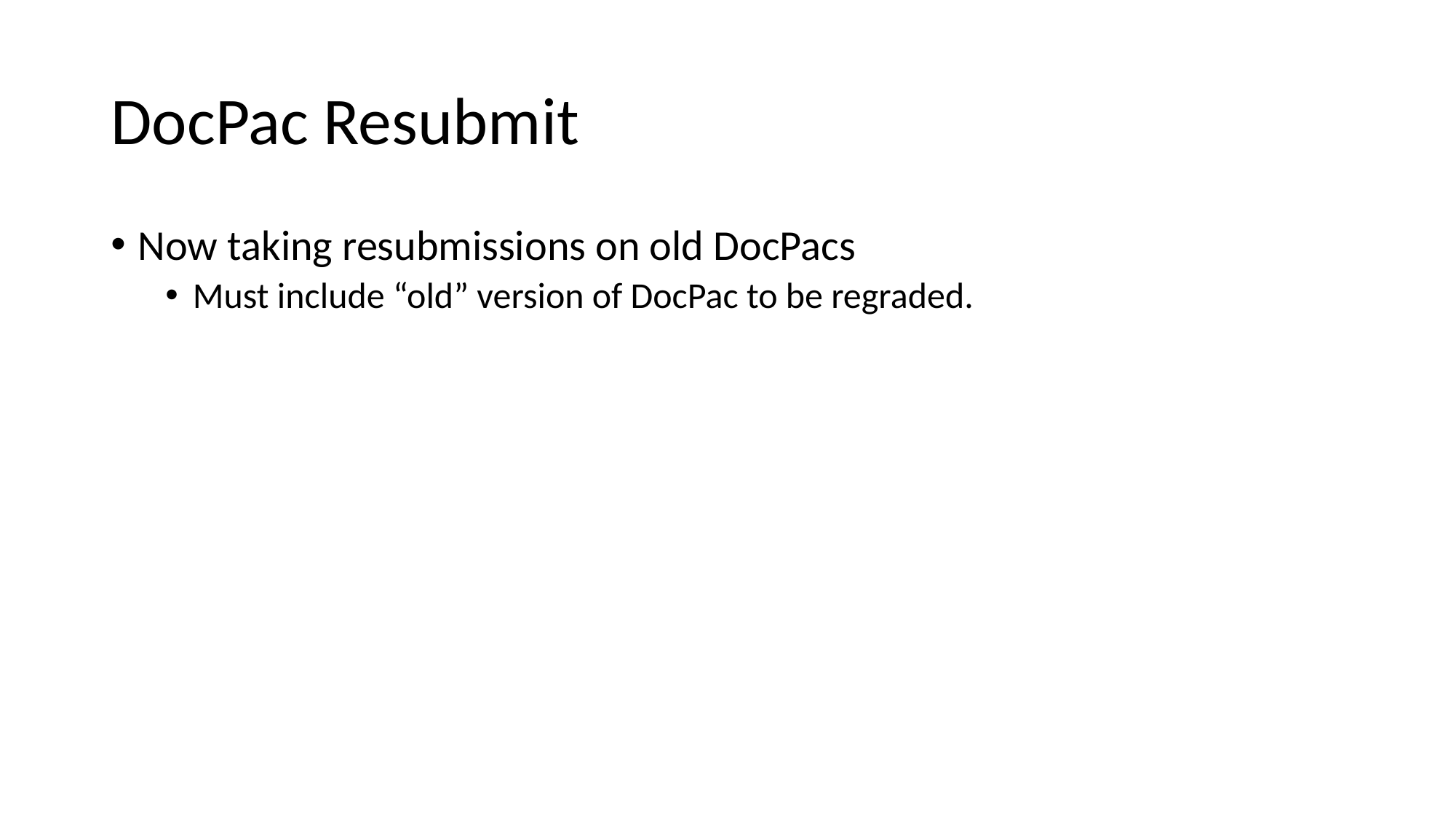

# DocPac Resubmit
Now taking resubmissions on old DocPacs
Must include “old” version of DocPac to be regraded.